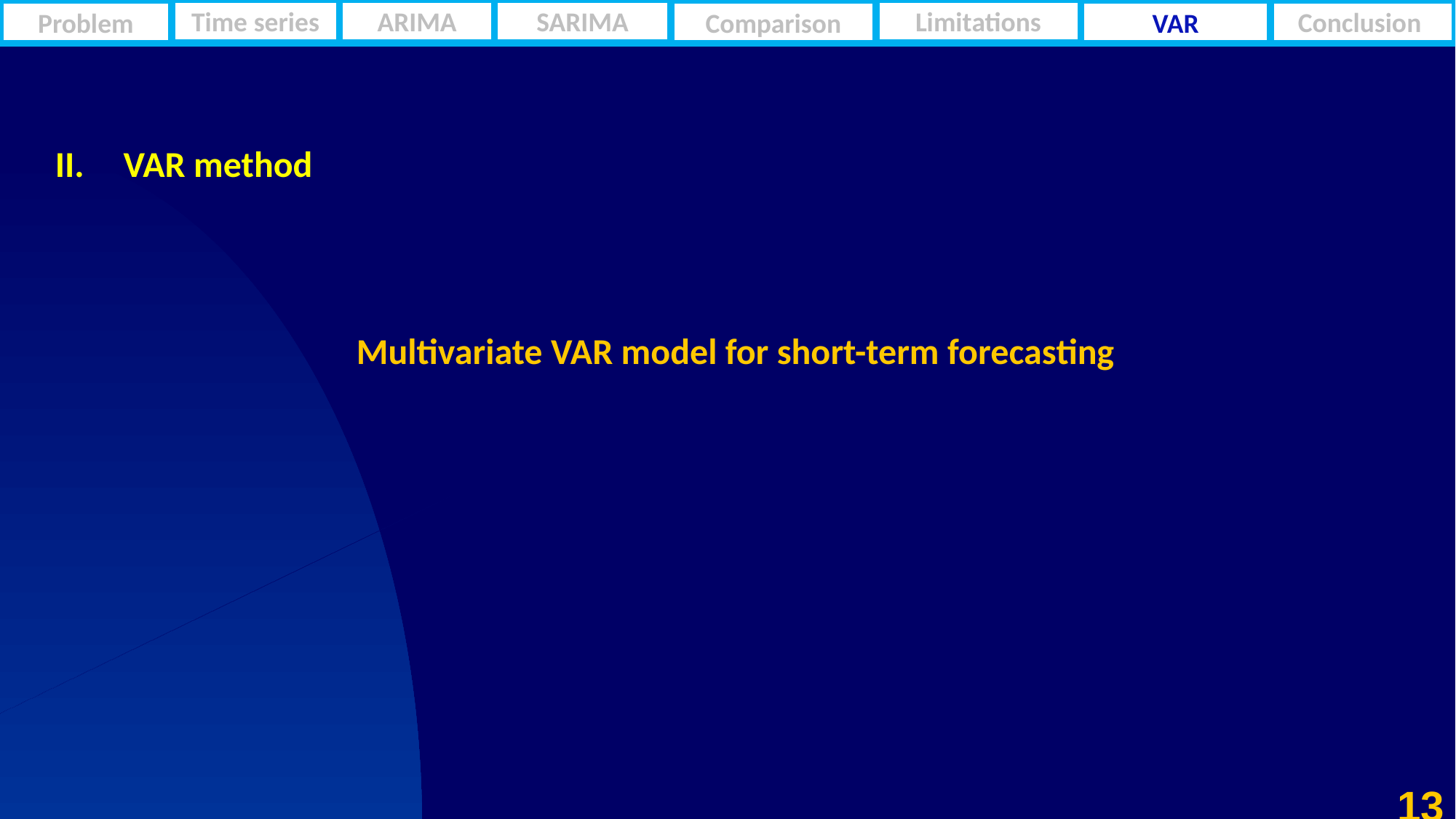

Problem
Comparison
VAR
Conclusion
Time series
ARIMA
SARIMA
Limitations
VAR method

Multivariate VAR model for short-term forecasting

13